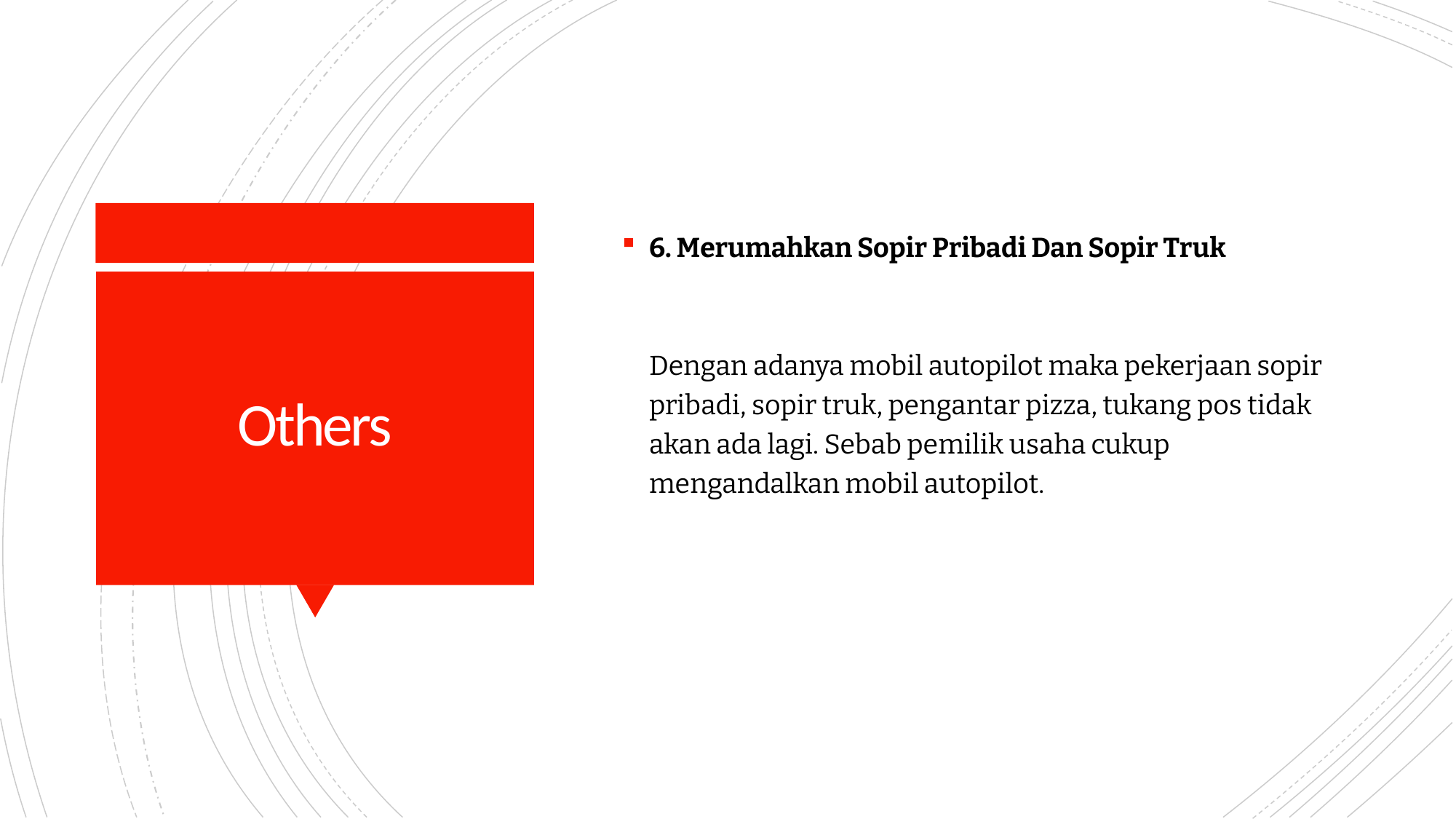

6. Merumahkan Sopir Pribadi Dan Sopir Truk
Dengan adanya mobil autopilot maka pekerjaan sopir pribadi, sopir truk, pengantar pizza, tukang pos tidak akan ada lagi. Sebab pemilik usaha cukup mengandalkan mobil autopilot.
# Others